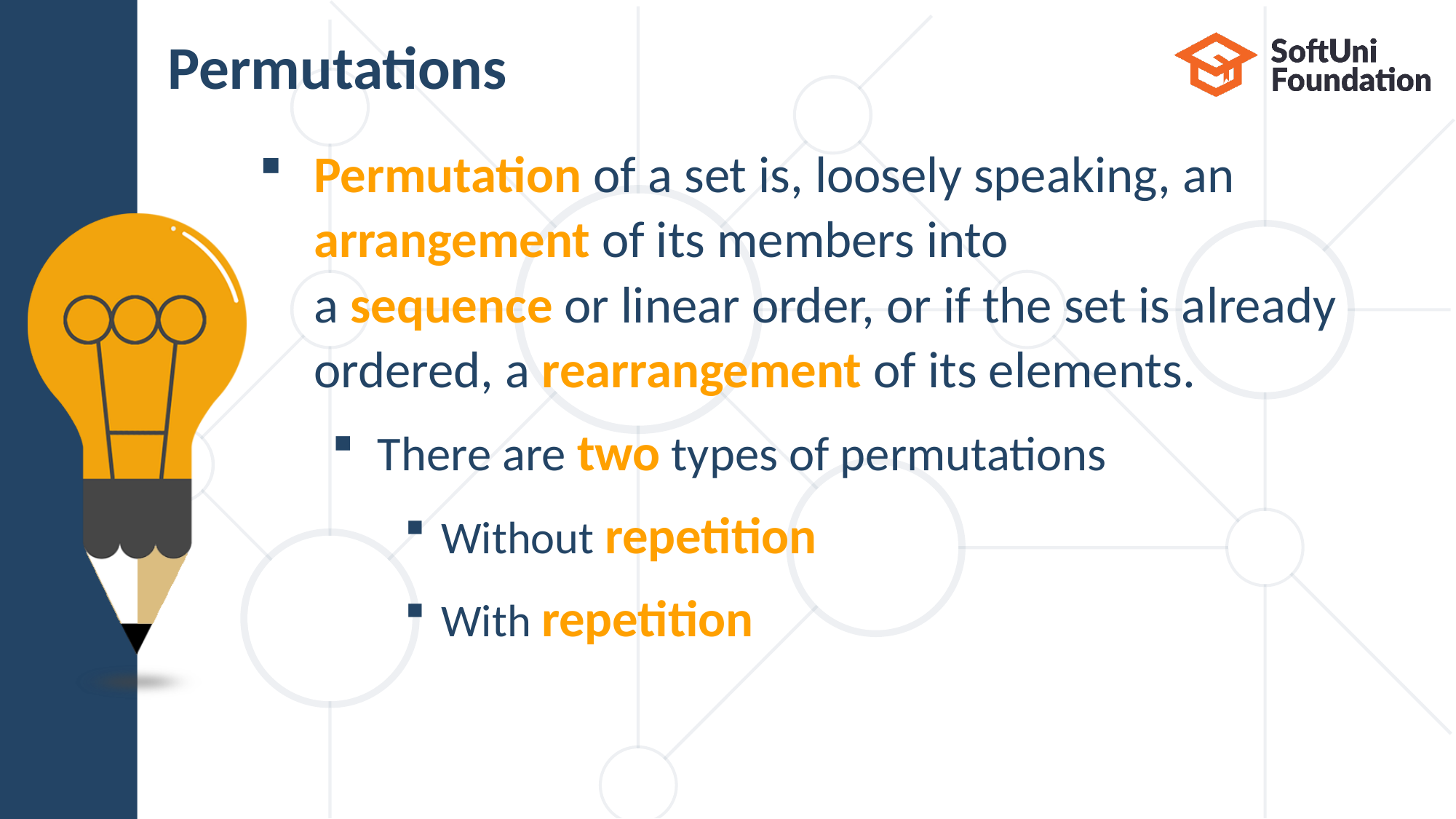

# Permutations
Permutation of a set is, loosely speaking, an arrangement of its members into a sequence or linear order, or if the set is already ordered, a rearrangement of its elements.
There are two types of permutations
Without repetition
With repetition